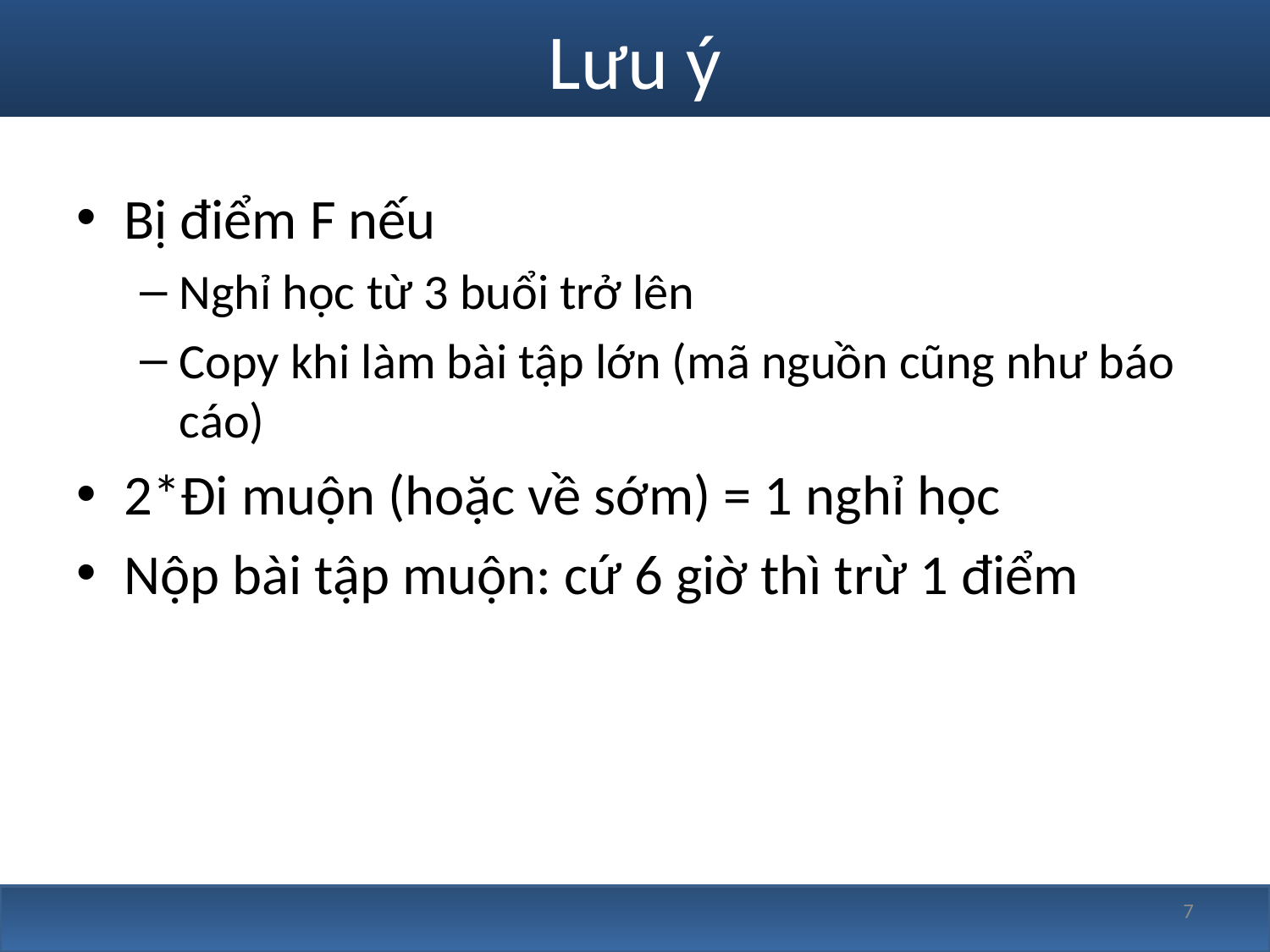

# Lưu ý
Bị điểm F nếu
Nghỉ học từ 3 buổi trở lên
Copy khi làm bài tập lớn (mã nguồn cũng như báo cáo)
2*Đi muộn (hoặc về sớm) = 1 nghỉ học
Nộp bài tập muộn: cứ 6 giờ thì trừ 1 điểm

7